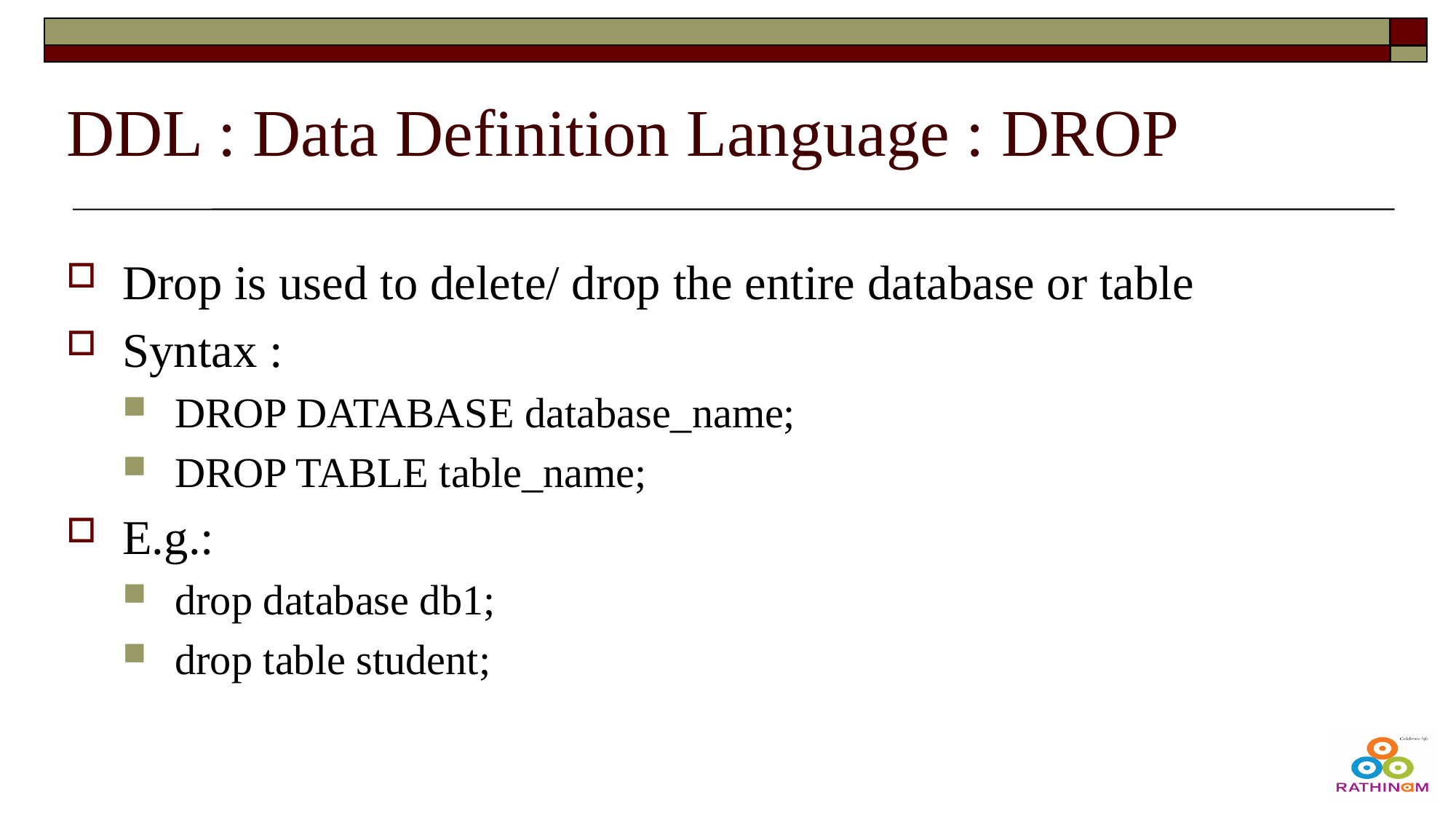

# DDL : Data Definition Language : DROP
Drop is used to delete/ drop the entire database or table
Syntax :
DROP DATABASE database_name;
DROP TABLE table_name;
E.g.:
drop database db1;
drop table student;